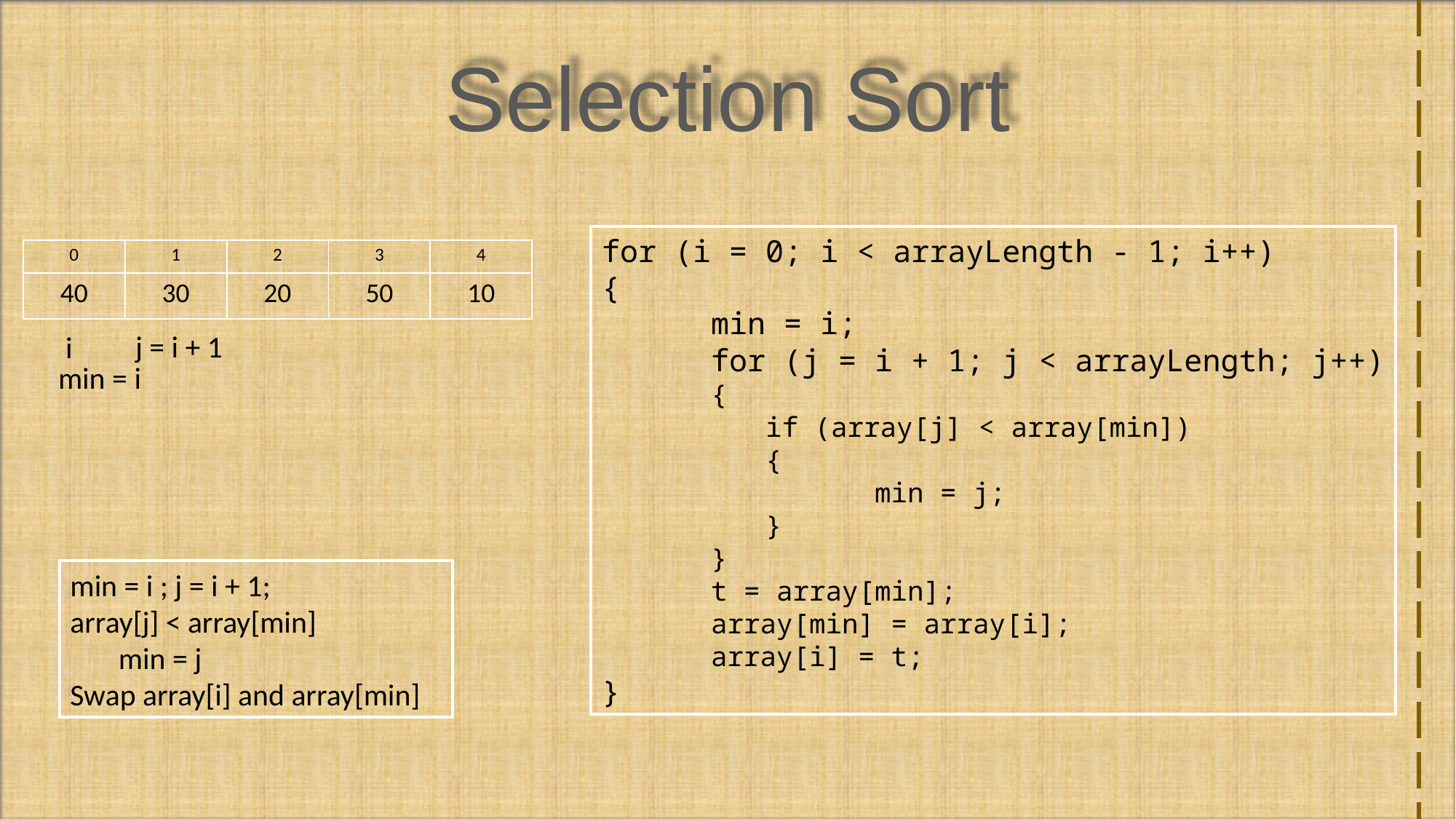

Selection Sort
for (i = 0; i < arrayLength - 1; i++)
{
	min = i;
	for (j = i + 1; j < arrayLength; j++)
{
if (array[j] < array[min])
{
	min = j;
}
}
t = array[min];
array[min] = array[i];
array[i] = t;
}
| 0 | 1 | 2 | 3 | 4 |
| --- | --- | --- | --- | --- |
| 40 | 30 | 20 | 50 | 10 |
j = i + 1
i
min = i
min = i ; j = i + 1;
array[j] < array[min]
       min = j
Swap array[i] and array[min]